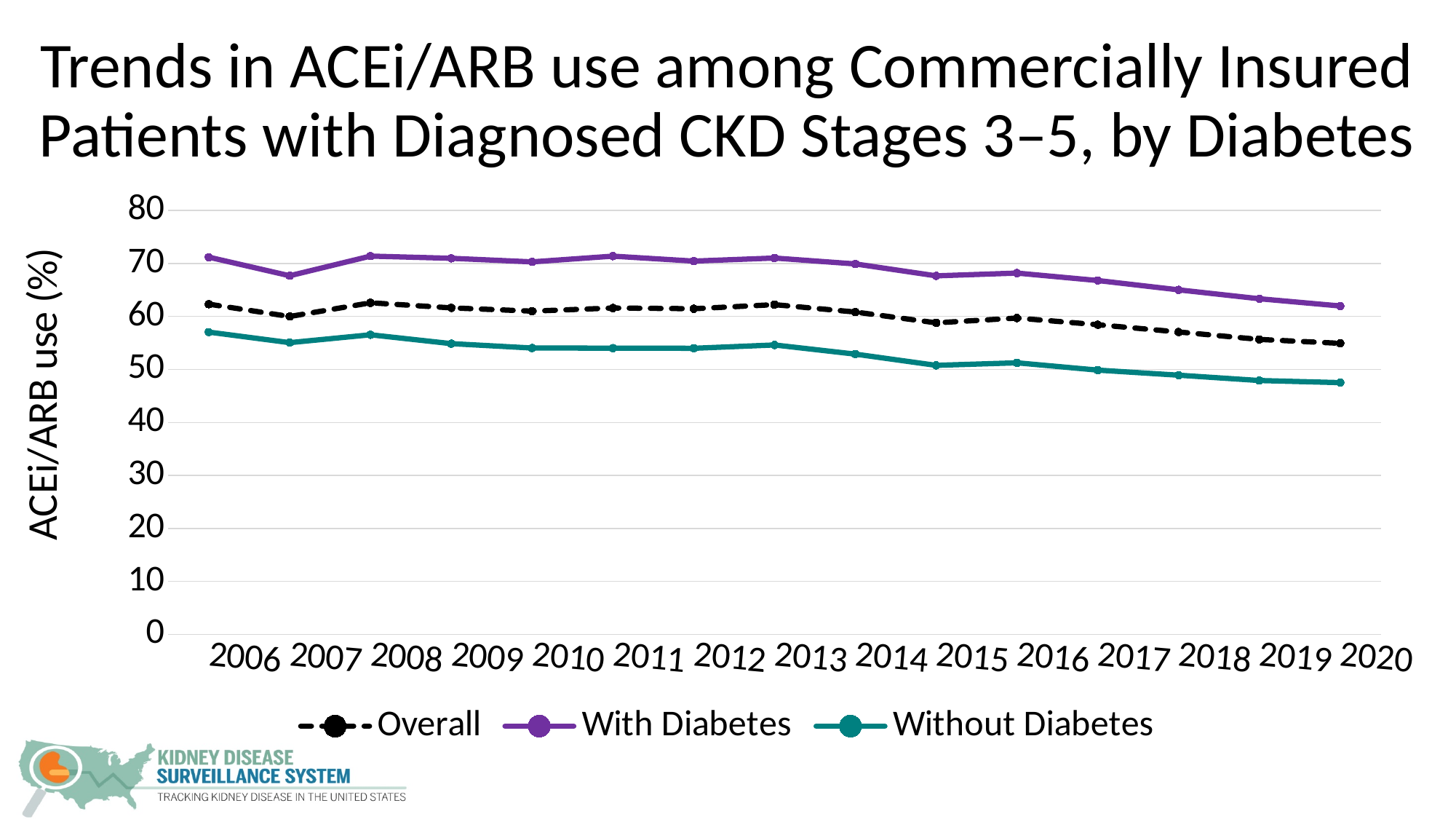

# Trends in ACEi/ARB use among Commercially Insured Patients with Diagnosed CKD Stages 3–5, by Diabetes

### Chart

| Category | Overall | With Diabetes | Without Diabetes |
|---|---|---|---|
| 2006 | 62.312325048774284 | 71.18142499430913 | 57.04434829637642 |
| 2007 | 59.98658700158517 | 67.6755070202808 | 55.05404323458767 |
| 2008 | 62.57120609811073 | 71.37958854376765 | 56.541249568519156 |
| 2009 | 61.61618657048274 | 70.96546033242957 | 54.86985369173188 |
| 2010 | 60.99653221390765 | 70.29770536552077 | 54.03905053598775 |
| 2011 | 61.58932797819695 | 71.37594158086905 | 54.02146817927456 |
| 2012 | 61.45443716497916 | 70.44010293577018 | 53.994069939827334 |
| 2013 | 62.225299651401556 | 71.0203997612137 | 54.61283540605067 |
| 2014 | 60.83276748472209 | 69.90493012624033 | 52.89034429435576 |
| 2015 | 58.794378743476635 | 67.6550489899445 | 50.77172367163274 |
| 2016 | 59.69613011249524 | 68.17998437754831 | 51.25019227153869 |
| 2017 | 58.435799731971365 | 66.77701166242966 | 49.8745424396959 |
| 2018 | 57.0618787410792 | 65.01414090365719 | 48.91410419819963 |
| 2019 | 55.66220972240566 | 63.33893687322474 | 47.90520409079727 |
| 2020 | 54.92355824743957 | 61.97178861391165 | 47.51067869008068 |